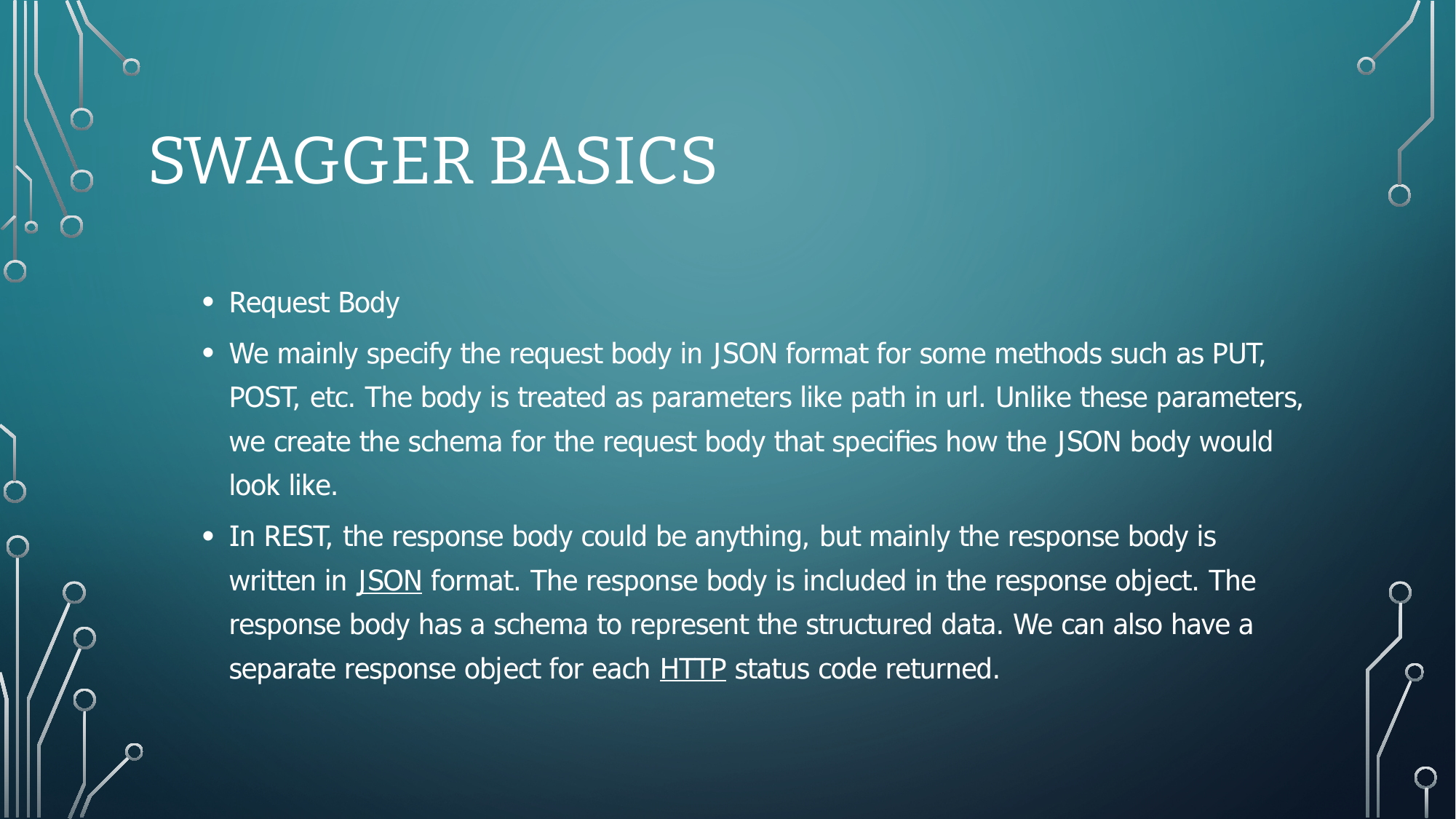

# SwAGGER BASICS
Request Body
We mainly specify the request body in JSON format for some methods such as PUT, POST, etc. The body is treated as parameters like path in url. Unlike these parameters, we create the schema for the request body that specifies how the JSON body would look like.
In REST, the response body could be anything, but mainly the response body is written in JSON format. The response body is included in the response object. The response body has a schema to represent the structured data. We can also have a separate response object for each HTTP status code returned.